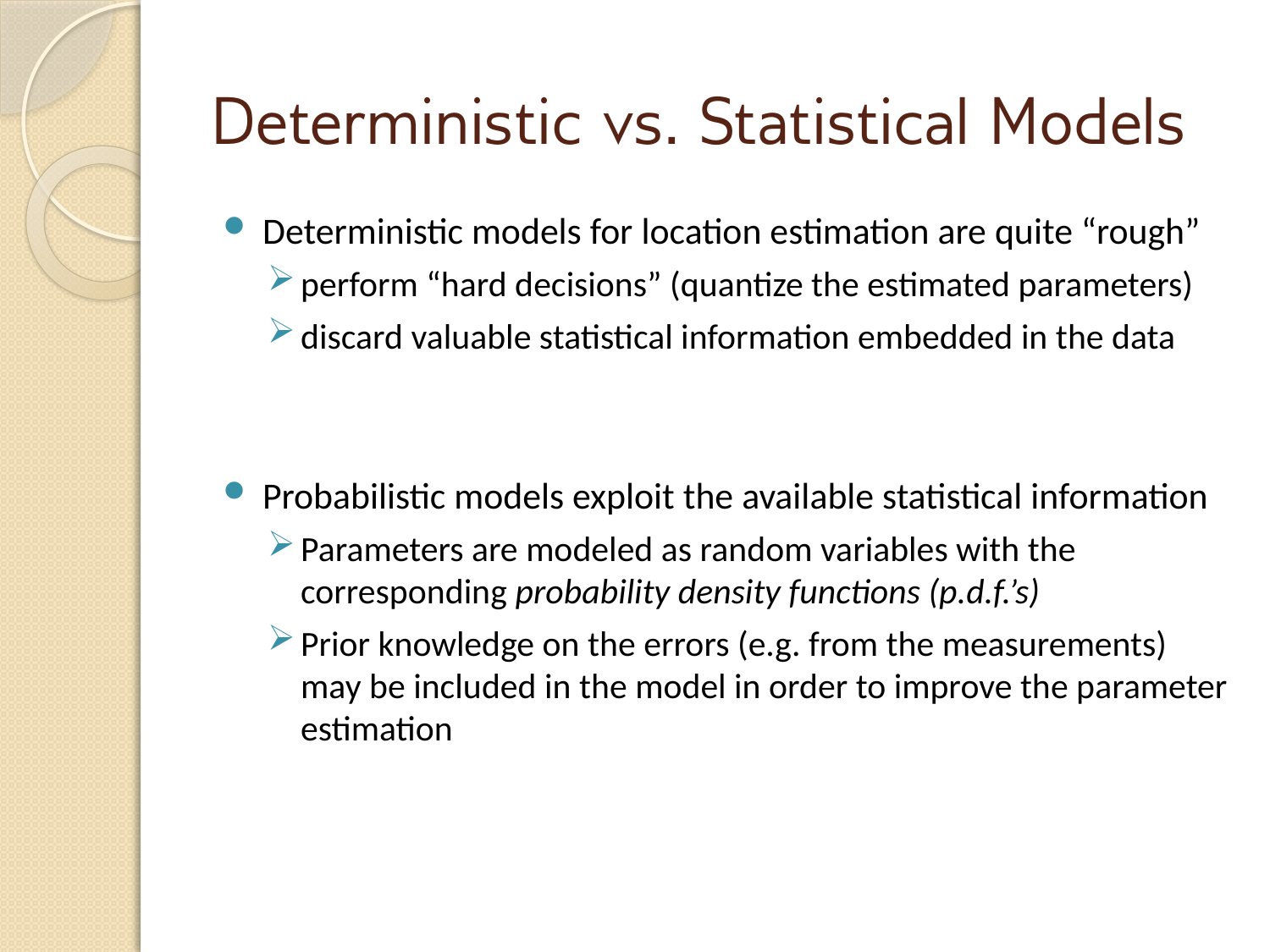

# Deterministic vs. Statistical Models
Deterministic models for location estimation are quite “rough”
perform “hard decisions” (quantize the estimated parameters)
discard valuable statistical information embedded in the data

Probabilistic models exploit the available statistical information
Parameters are modeled as random variables with the corresponding probability density functions (p.d.f.’s)
Prior knowledge on the errors (e.g. from the measurements) may be included in the model in order to improve the parameter estimation